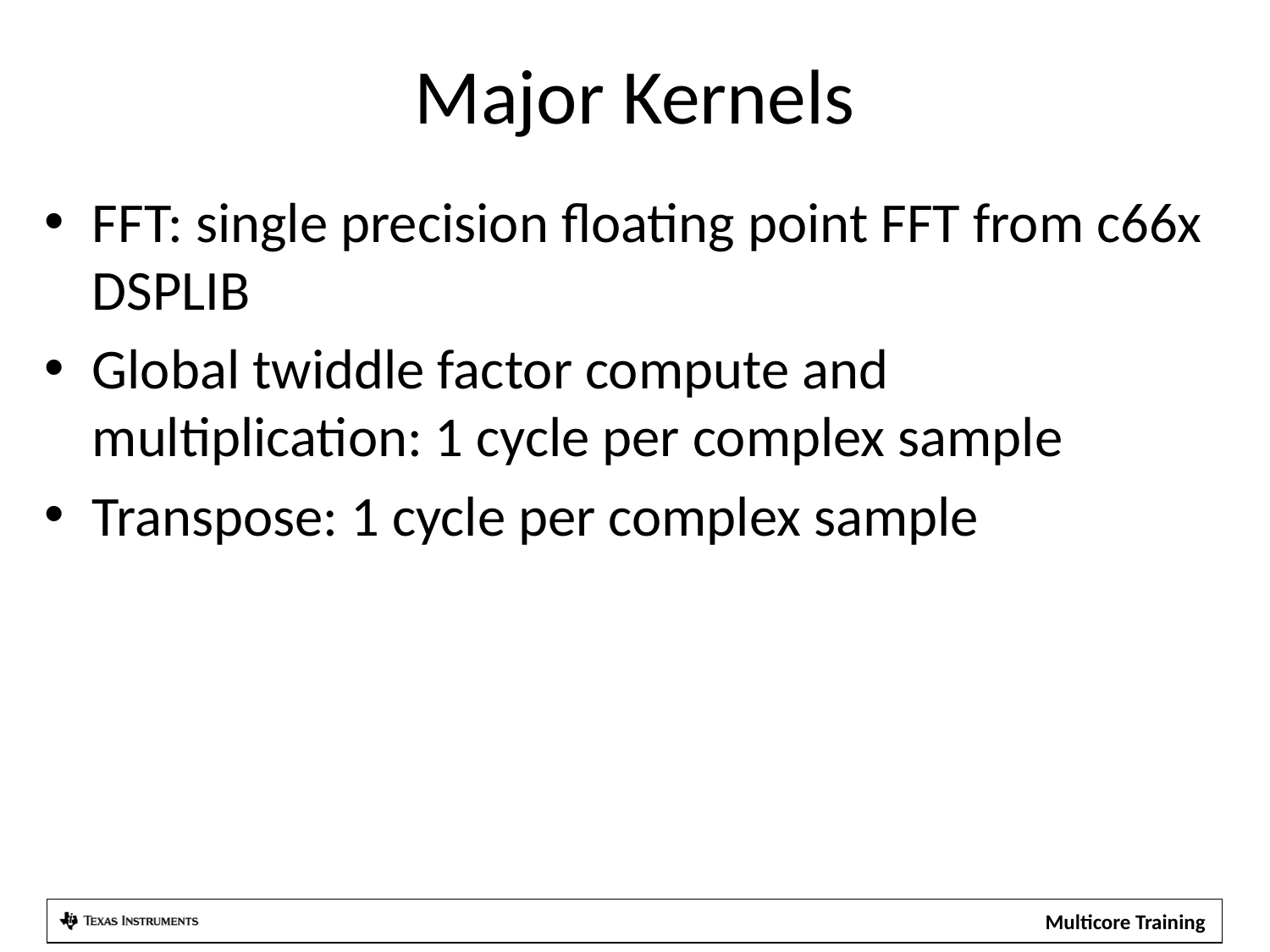

# Major Kernels
FFT: single precision floating point FFT from c66x DSPLIB
Global twiddle factor compute and multiplication: 1 cycle per complex sample
Transpose: 1 cycle per complex sample